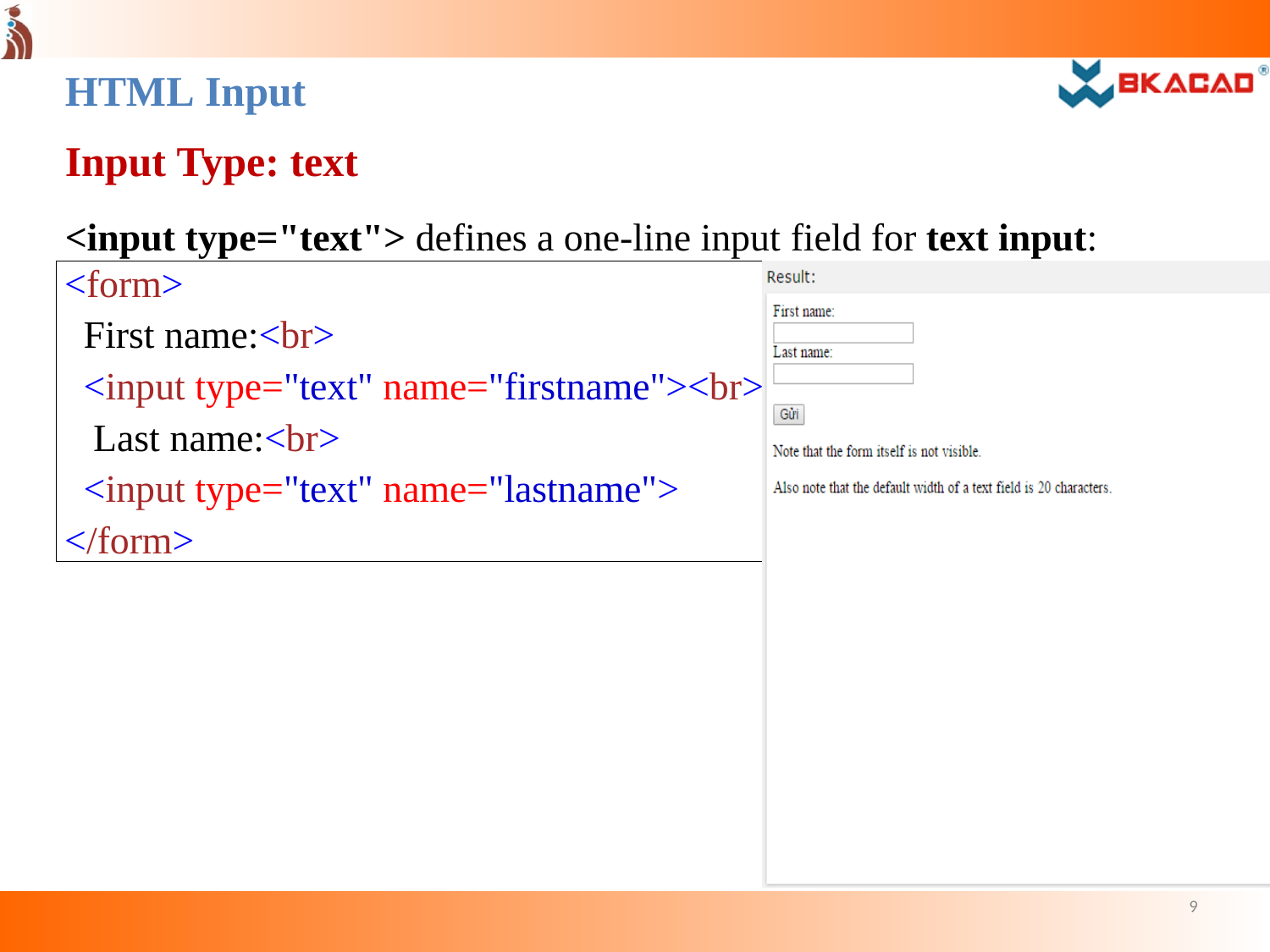

HTML Input
Input Type: text
<input type="text"> defines a one-line input field for text input:
<form>
First name:<br>
<input type="text" name="firstname"><br>  Last name:<br>
<input type="text" name="lastname">
</form>

9